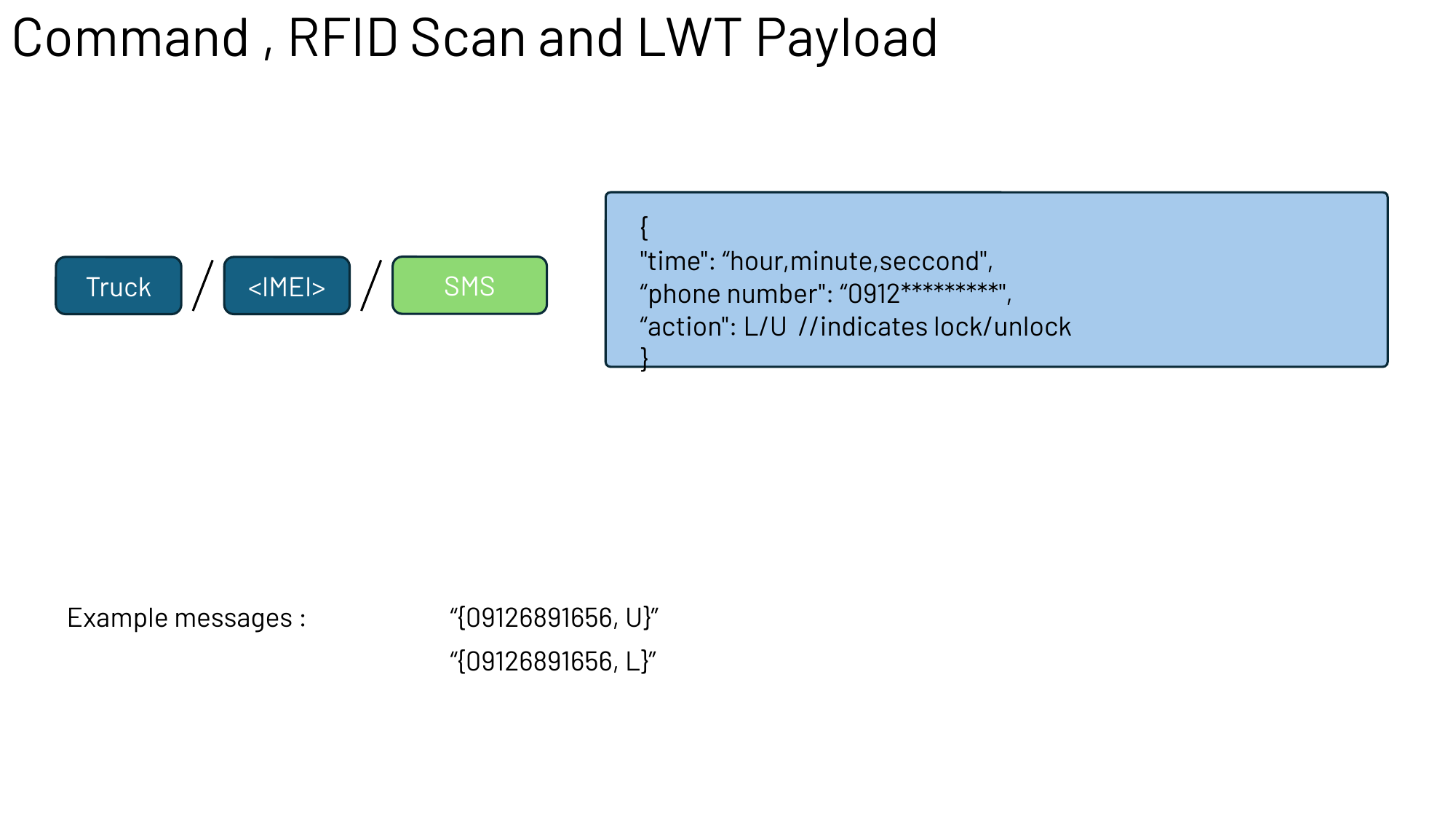

Command , RFID Scan and LWT Payload

{
"time": “hour,minute,seccond",
“phone number": “0912*********",
“action": L/U  //indicates lock/unlock
}
SMS
Truck
<IMEI>
Example messages :
“{09126891656, U}”
“{09126891656, L}”